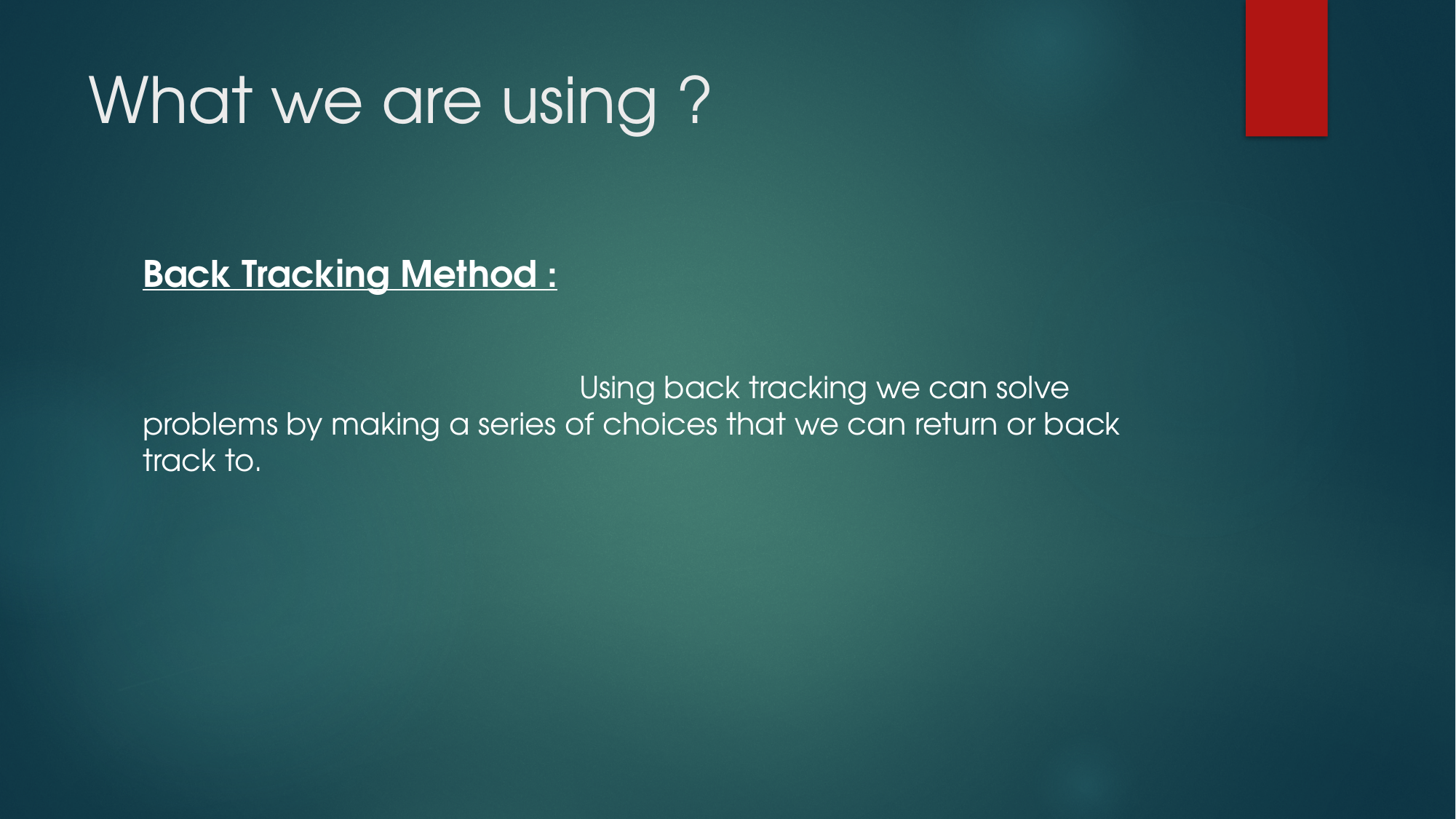

# What we are using ?
Back Tracking Method :

				Using back tracking we can solve problems by making a series of choices that we can return or back track to.